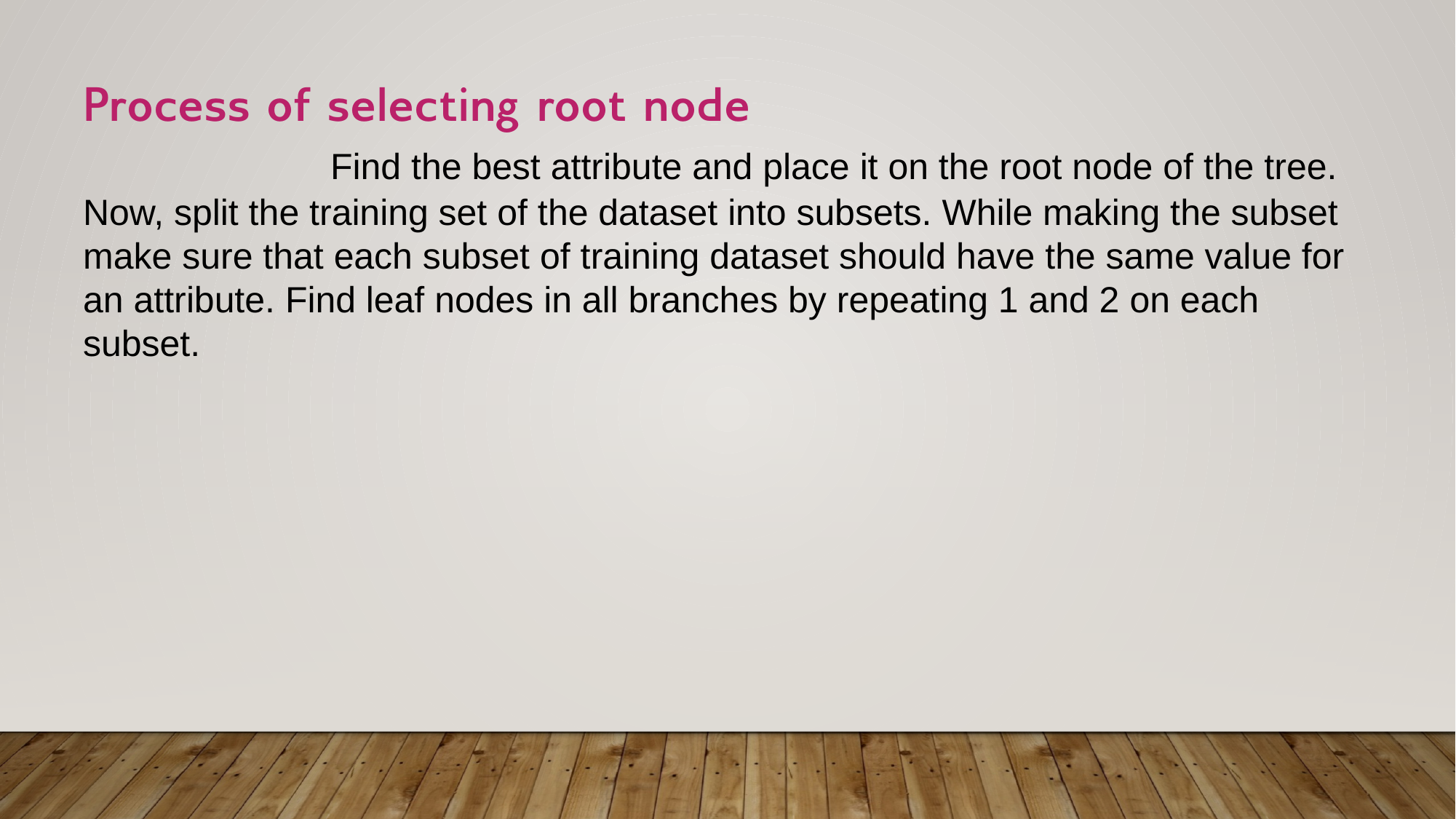

Process of selecting root node
                 Find the best attribute and place it on the root node of the tree. Now, split the training set of the dataset into subsets. While making the subset make sure that each subset of training dataset should have the same value for an attribute. Find leaf nodes in all branches by repeating 1 and 2 on each subset.